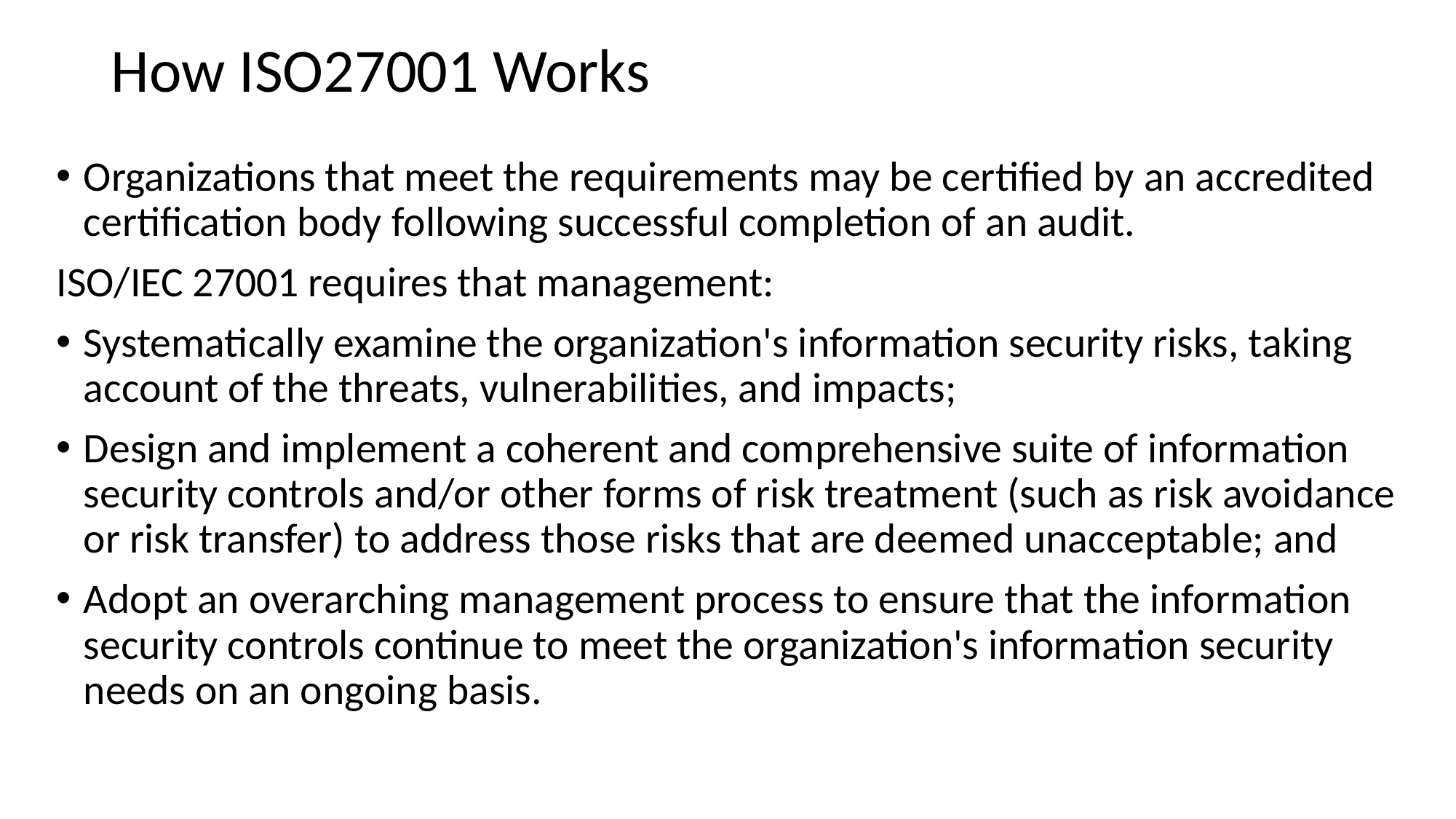

# How ISO27001 Works
Organizations that meet the requirements may be certified by an accredited certification body following successful completion of an audit.
ISO/IEC 27001 requires that management:
Systematically examine the organization's information security risks, taking account of the threats, vulnerabilities, and impacts;
Design and implement a coherent and comprehensive suite of information security controls and/or other forms of risk treatment (such as risk avoidance or risk transfer) to address those risks that are deemed unacceptable; and
Adopt an overarching management process to ensure that the information security controls continue to meet the organization's information security needs on an ongoing basis.